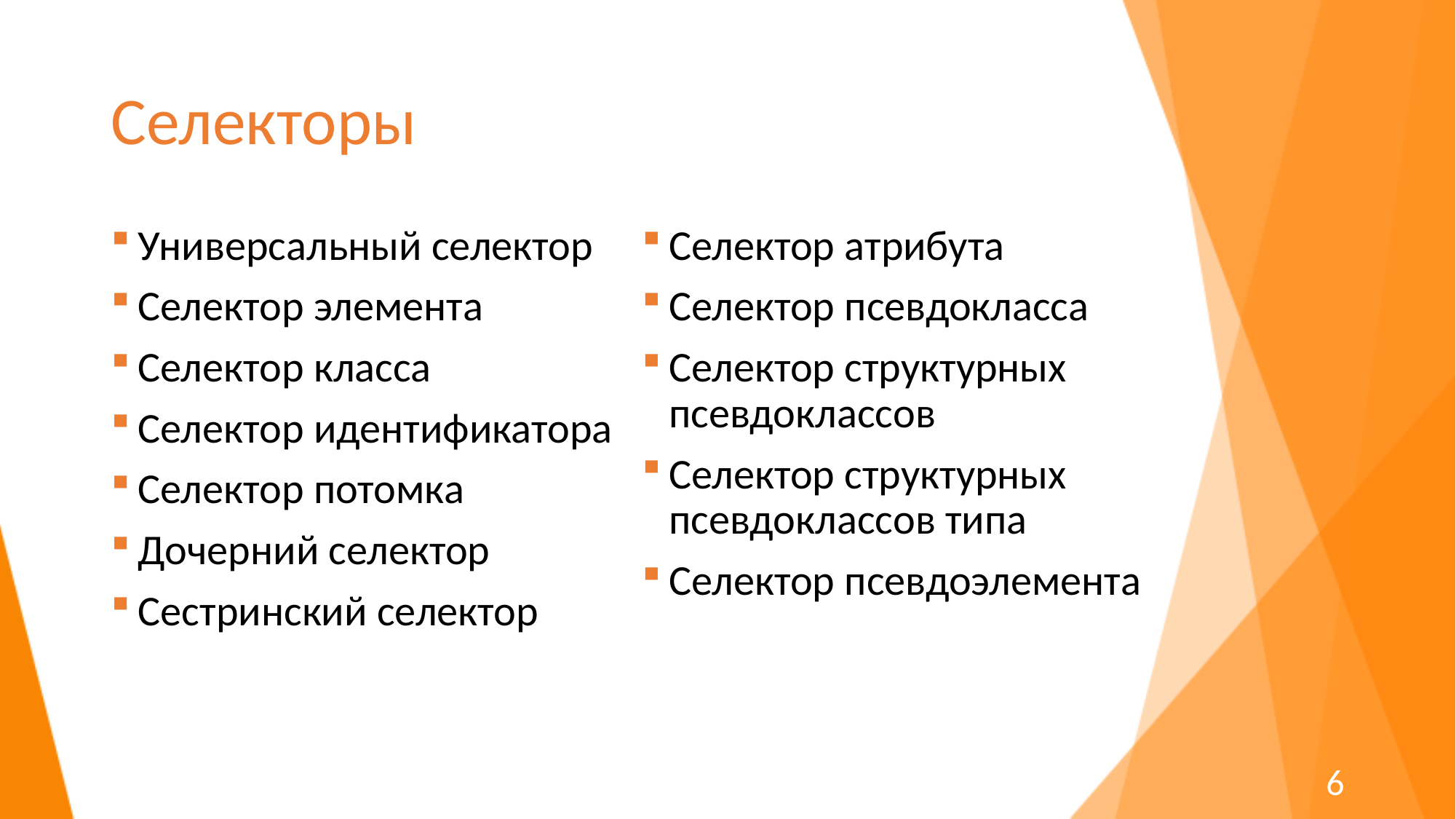

# Селекторы
Универсальный селектор
Селектор элемента
Селектор класса
Селектор идентификатора
Селектор потомка
Дочерний селектор
Сестринский селектор
Селектор атрибута
Селектор псевдокласса
Селектор структурных псевдоклассов
Селектор структурных псевдоклассов типа
Селектор псевдоэлемента

6